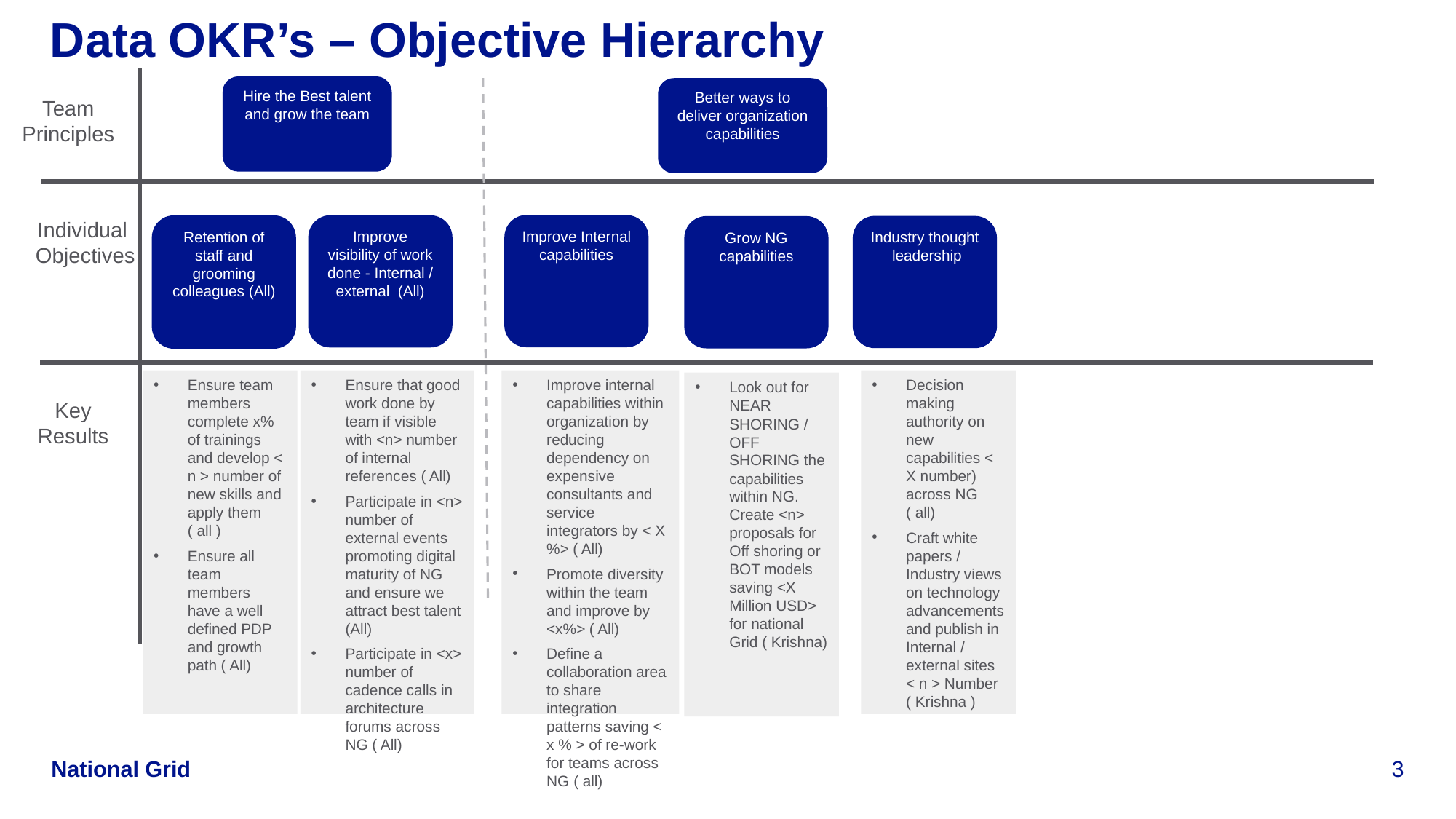

# Data OKR’s – Objective Hierarchy
Hire the Best talent and grow the team
Better ways to deliver organization capabilities
Team Principles
Improve Internal capabilities
Improve visibility of work done - Internal / external  (All)
Retention of staff and grooming colleagues (All)
Industry thought  leadership
Grow NG capabilities
Individual  Objectives
Ensure team members complete x% of trainings and develop < n > number of new skills and apply them ( all )
Ensure all team members have a well defined PDP and growth path ( All)

Ensure that good work done by team if visible with <n> number of internal references ( All)
Participate in <n> number of external events promoting digital maturity of NG and ensure we attract best talent (All)
Participate in <x> number of cadence calls in architecture forums across NG ( All)
Improve internal capabilities within organization by reducing dependency on expensive consultants and service integrators by < X %> ( All)
Promote diversity within the team and improve by <x%> ( All)
Define a collaboration area to share integration patterns saving < x % > of re-work for teams across NG ( all)
Decision making authority on new capabilities < X number) across NG ( all)
Craft white papers / Industry views on technology advancements and publish in Internal / external sites < n > Number ( Krishna )
Look out for NEAR SHORING / OFF SHORING the capabilities within NG. Create <n> proposals for Off shoring or BOT models saving <X Million USD> for national Grid ( Krishna)

Key Results